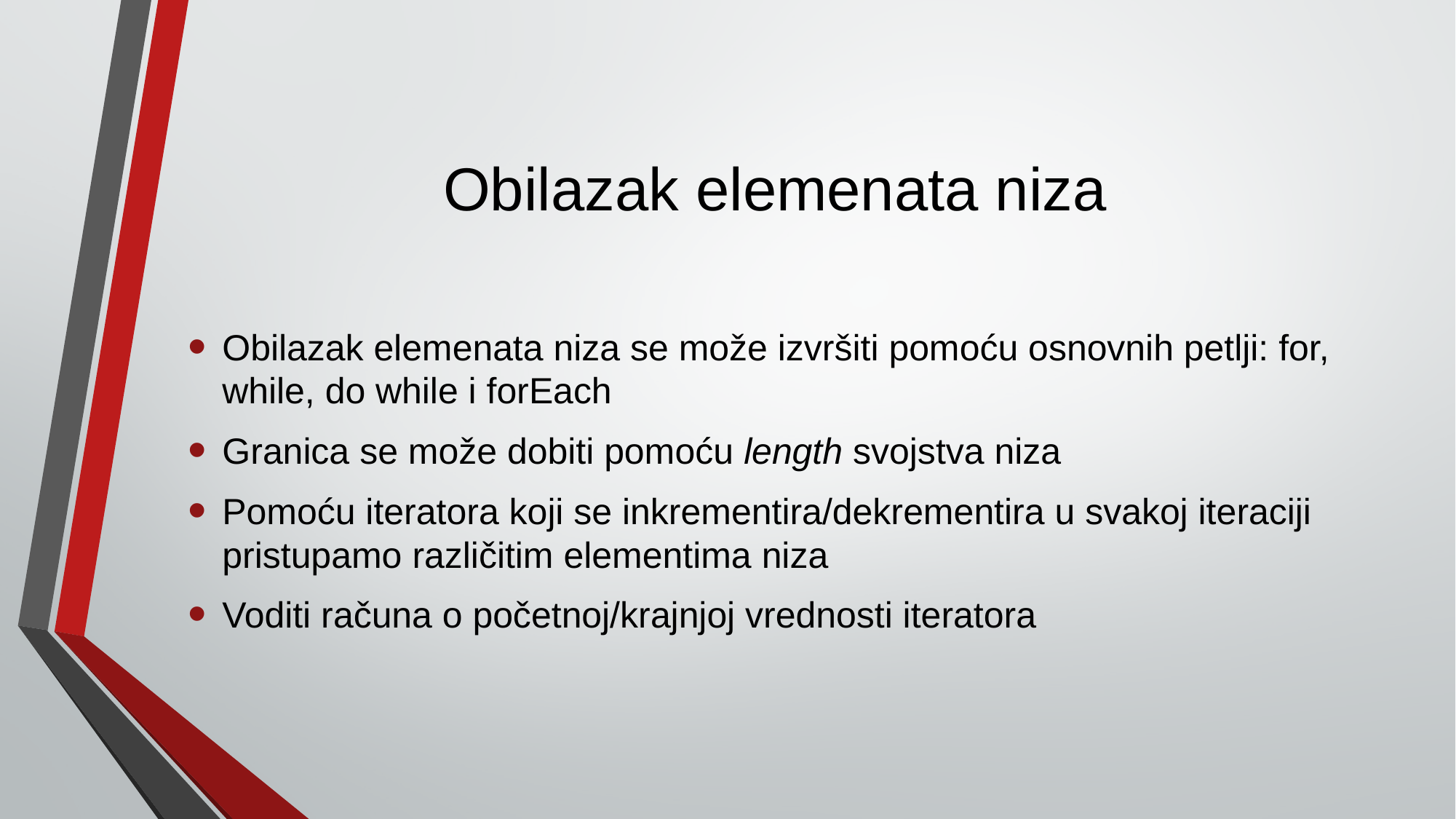

# Obilazak elemenata niza
Obilazak elemenata niza se može izvršiti pomoću osnovnih petlji: for, while, do while i forEach
Granica se može dobiti pomoću length svojstva niza
Pomoću iteratora koji se inkrementira/dekrementira u svakoj iteraciji pristupamo različitim elementima niza
Voditi računa o početnoj/krajnjoj vrednosti iteratora